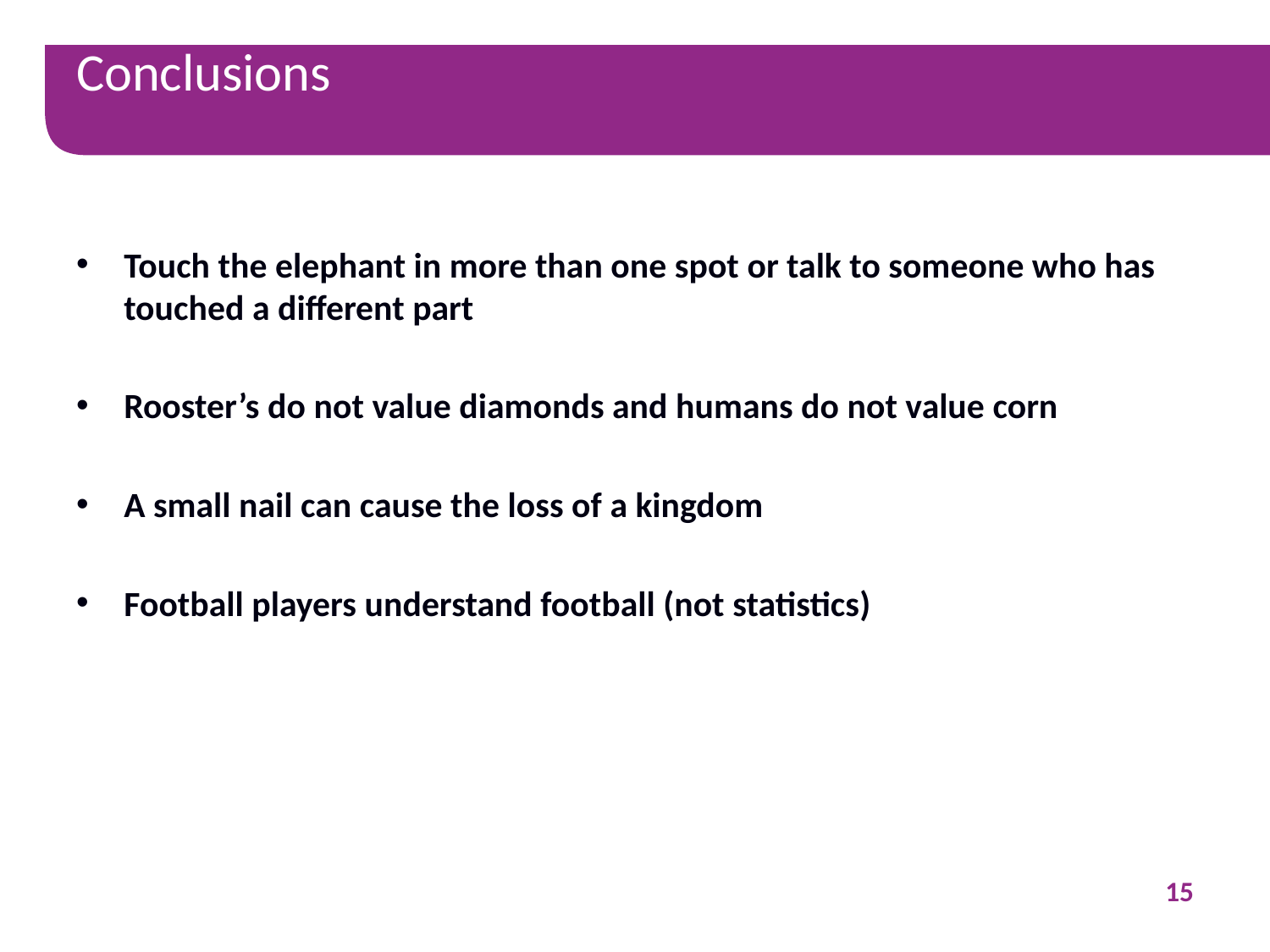

# Conclusions
Touch the elephant in more than one spot or talk to someone who has touched a different part

Rooster’s do not value diamonds and humans do not value corn

A small nail can cause the loss of a kingdom

Football players understand football (not statistics)

15